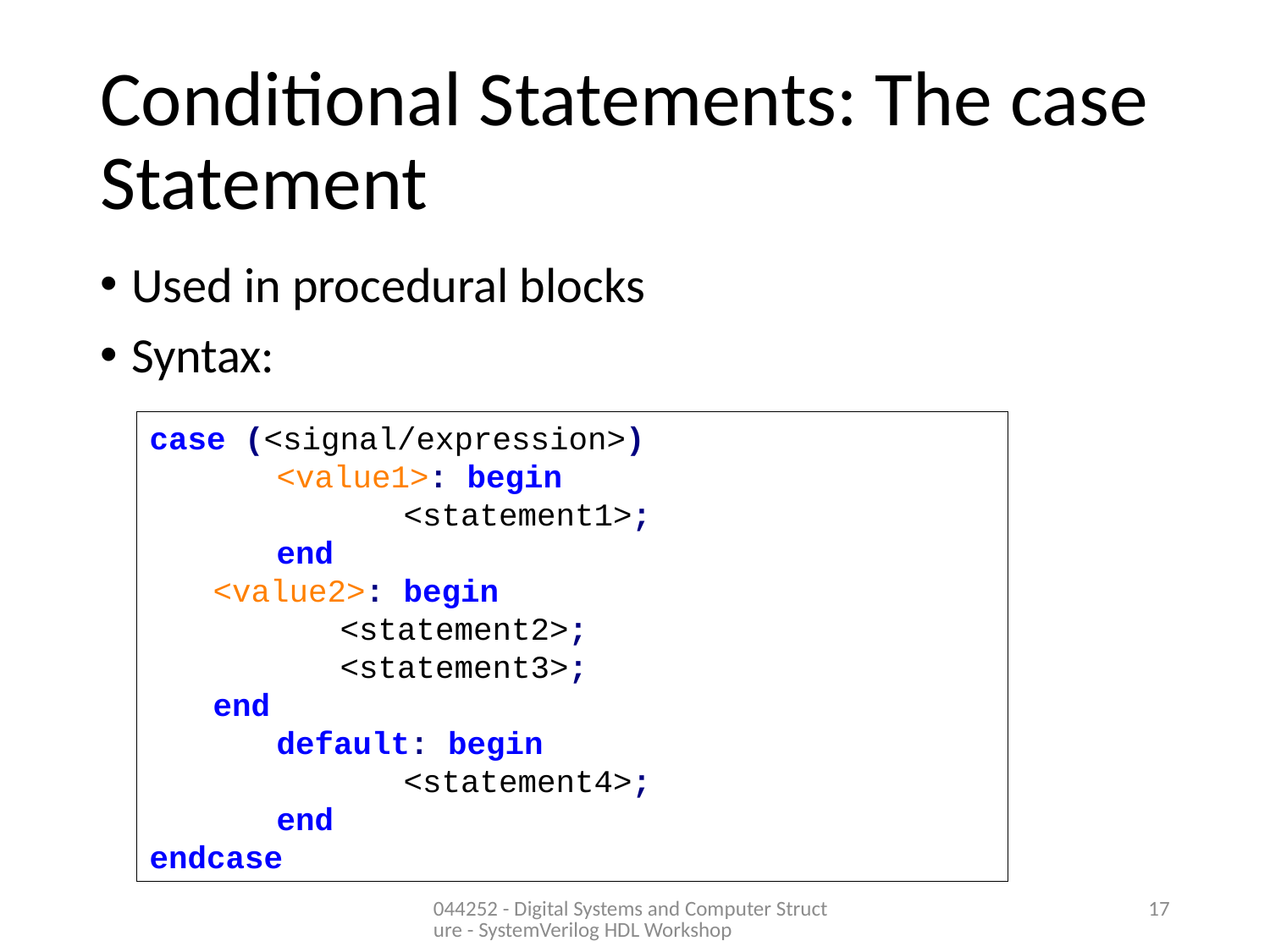

# Conditional Statements: The case Statement
Used in procedural blocks
Syntax:
case (<signal/expression>)
	<value1>: begin
		<statement1>;
	end
<value2>: begin
	<statement2>;
	<statement3>;
end
	default: begin
		<statement4>;
	end
endcase
044252 - Digital Systems and Computer Structure - SystemVerilog HDL Workshop
17